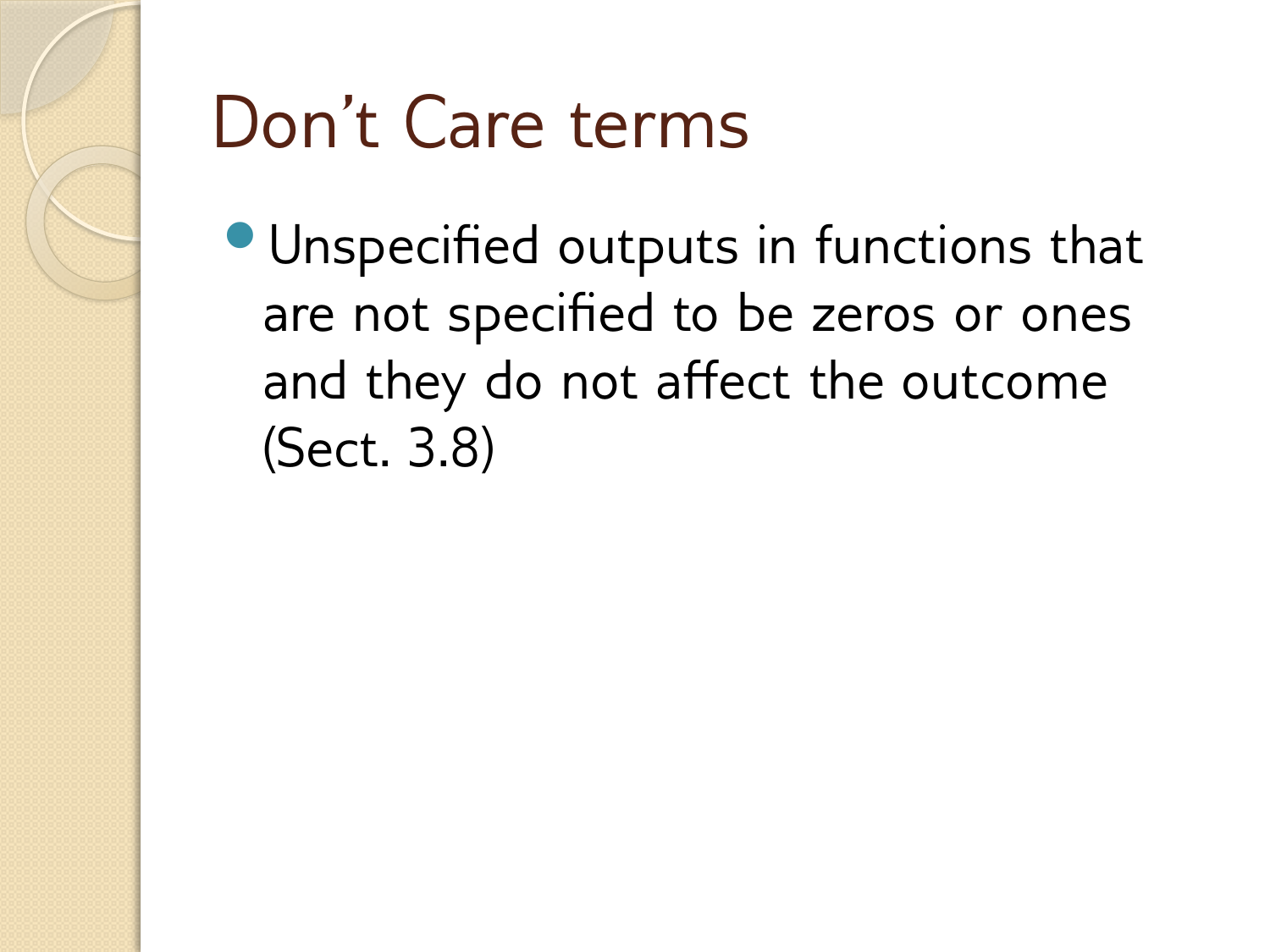

# Don’t Care terms
Unspecified outputs in functions that are not specified to be zeros or ones and they do not affect the outcome (Sect. 3.8)